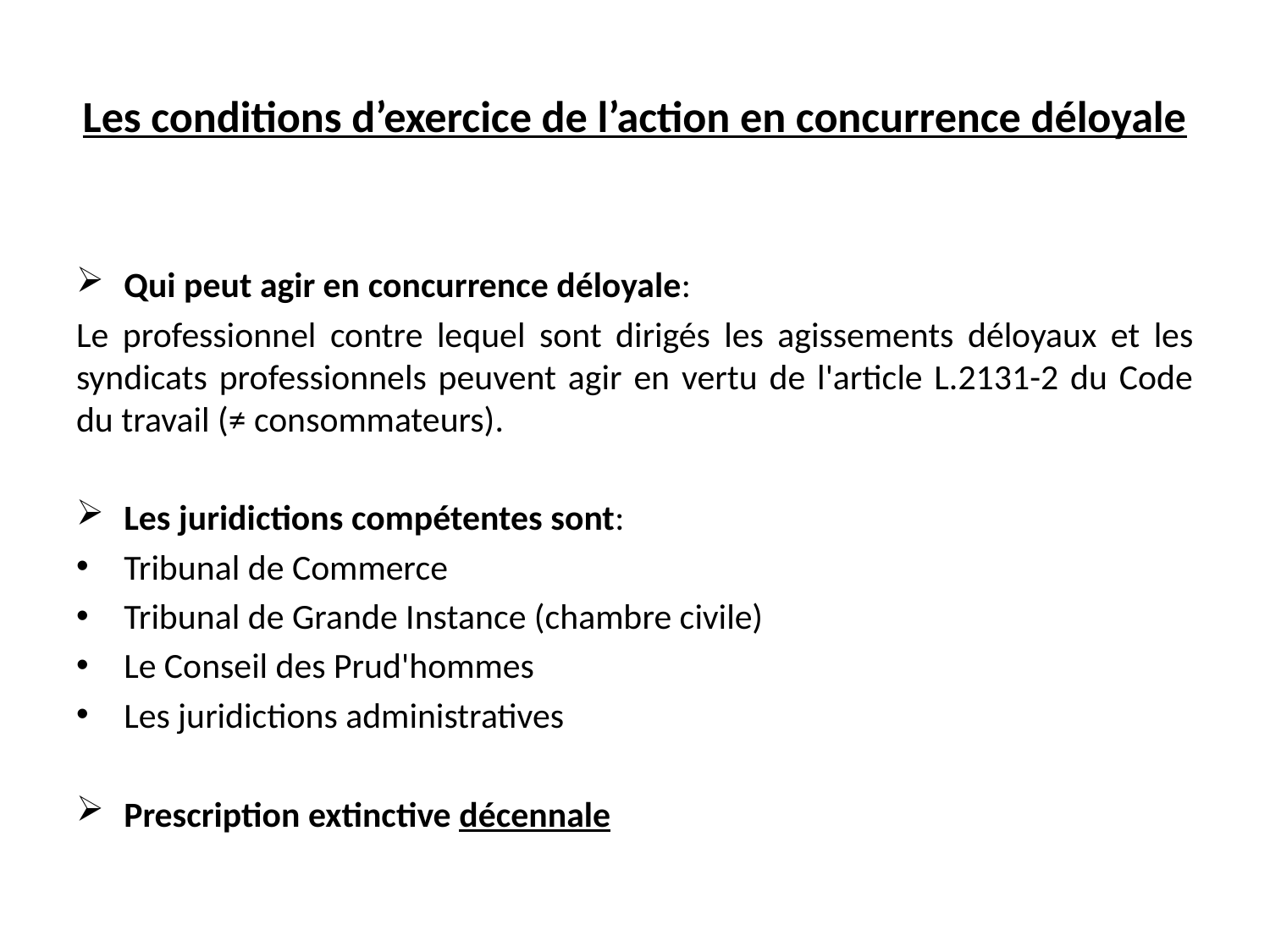

# Les conditions d’exercice de l’action en concurrence déloyale
Qui peut agir en concurrence déloyale:
Le professionnel contre lequel sont dirigés les agissements déloyaux et les syndicats professionnels peuvent agir en vertu de l'article L.2131-2 du Code du travail (≠ consommateurs).

Les juridictions compétentes sont:
Tribunal de Commerce
Tribunal de Grande Instance (chambre civile)
Le Conseil des Prud'hommes
Les juridictions administratives

Prescription extinctive décennale